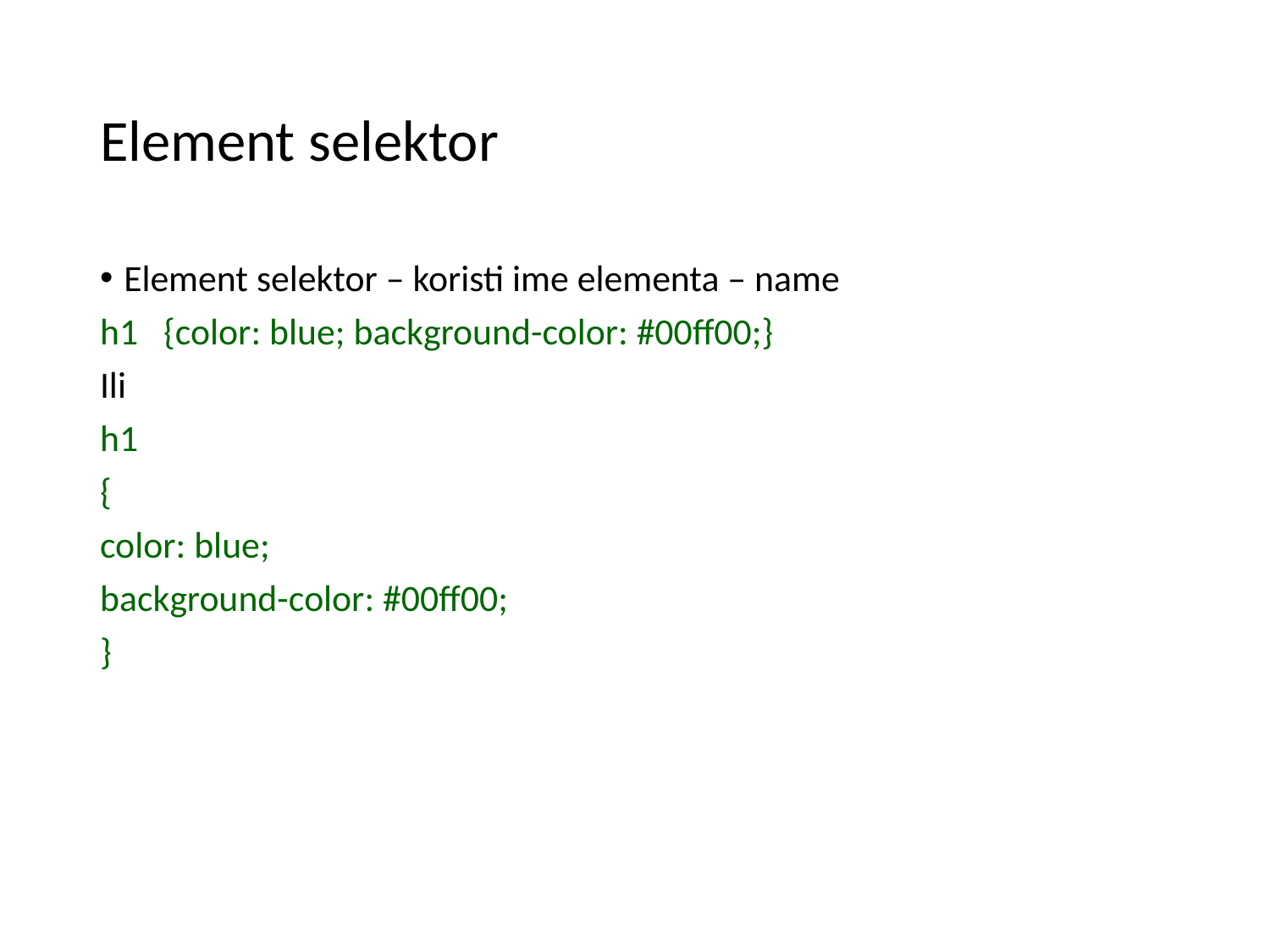

# Element selektor
Element selektor – koristi ime elementa – name
h1   {color: blue; background-color: #00ff00;}
Ili
h1
{
color: blue;
background-color: #00ff00;
}